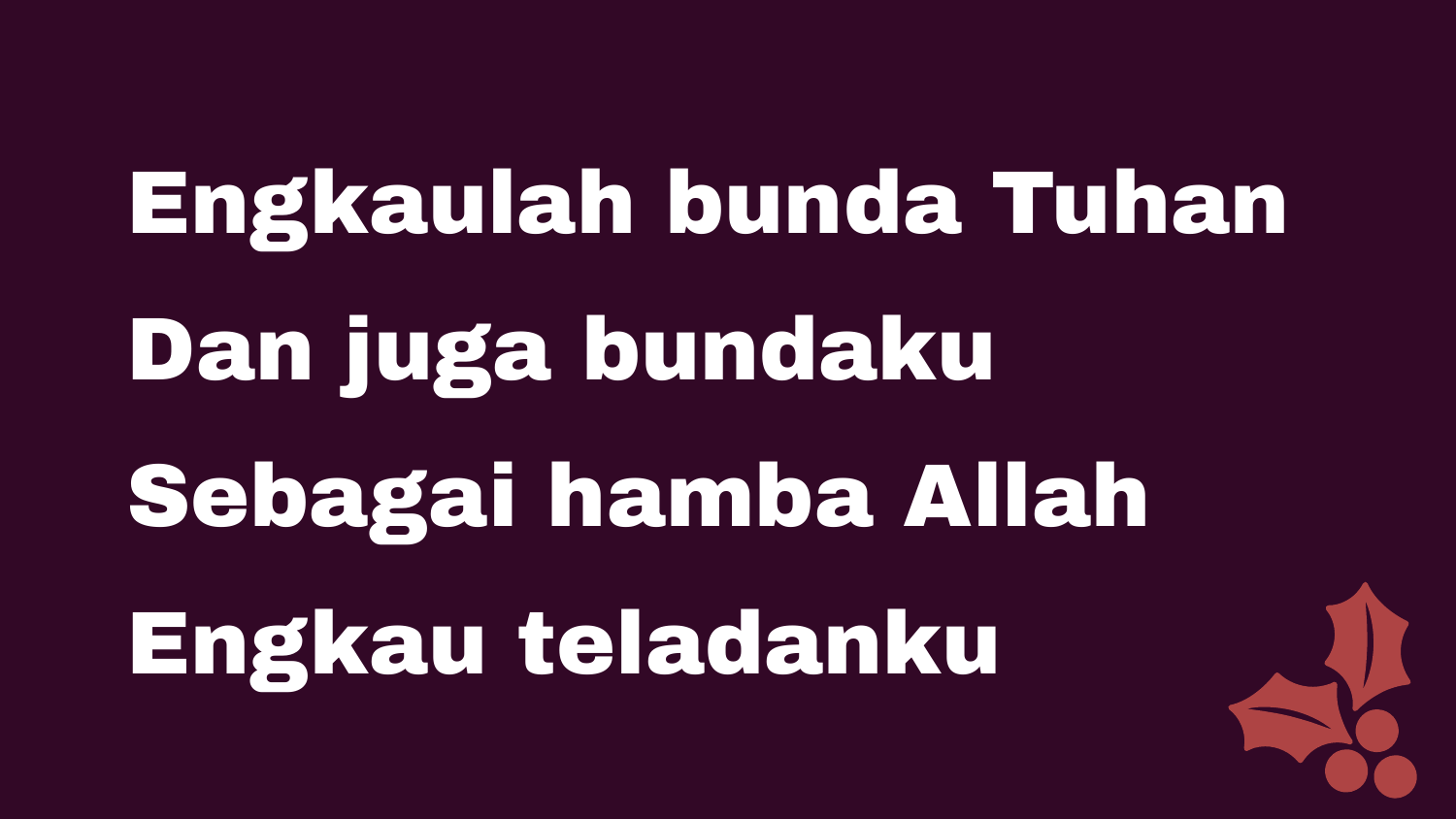

Engkaulah bunda Tuhan
Dan juga bundaku
Sebagai hamba Allah
Engkau teladanku